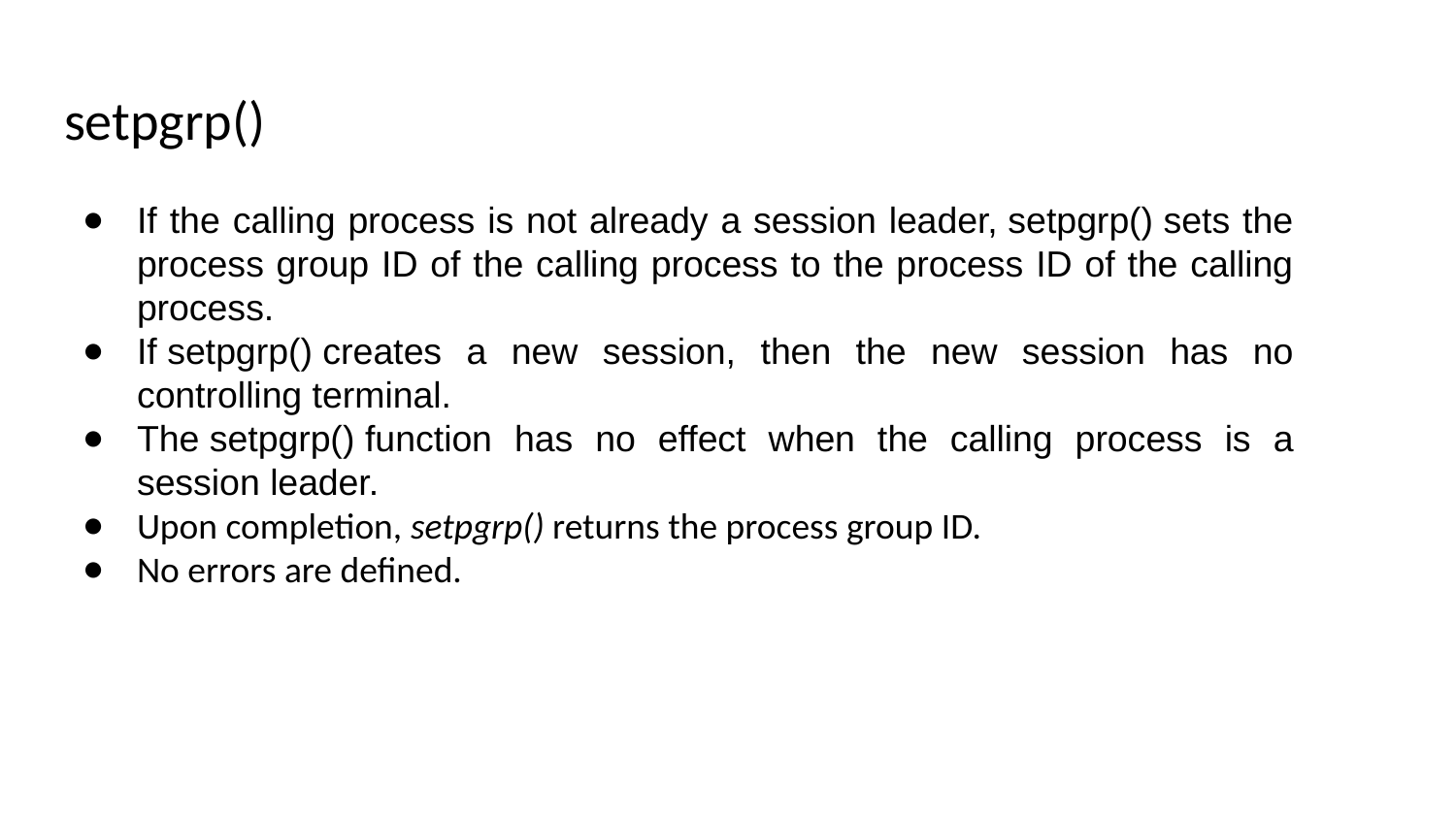

# setpgrp()
If the calling process is not already a session leader, setpgrp() sets the process group ID of the calling process to the process ID of the calling process.
If setpgrp() creates a new session, then the new session has no controlling terminal.
The setpgrp() function has no effect when the calling process is a session leader.
Upon completion, setpgrp() returns the process group ID.
No errors are defined.